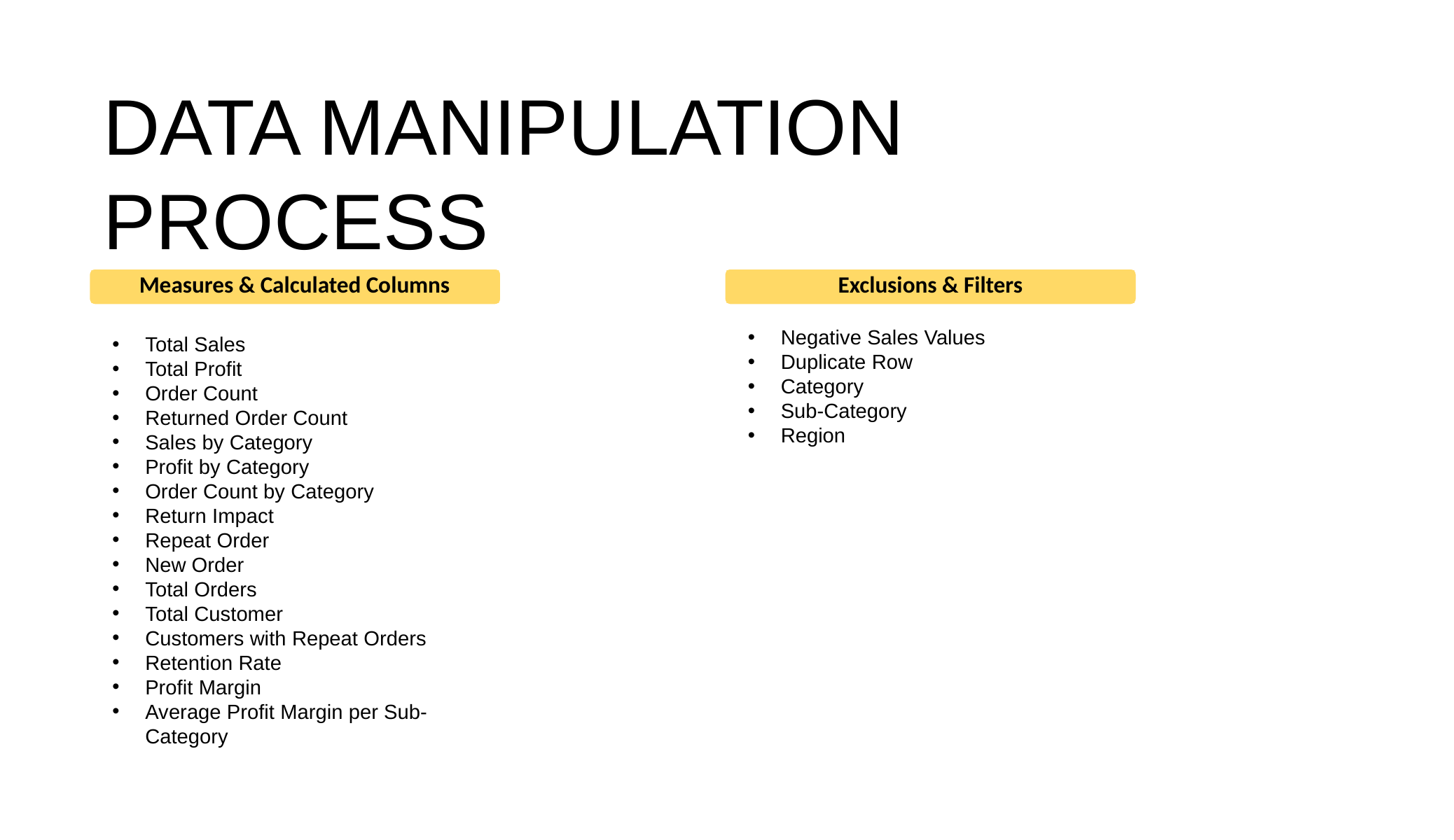

# DATA MANIPULATION PROCESS
Measures & Calculated Columns
Exclusions & Filters

Negative Sales Values
Duplicate Row
Category
Sub-Category
Region
Total Sales
Total Profit
Order Count
Returned Order Count
Sales by Category
Profit by Category
Order Count by Category
Return Impact
Repeat Order
New Order
Total Orders
Total Customer
Customers with Repeat Orders
Retention Rate
Profit Margin
Average Profit Margin per Sub-Category